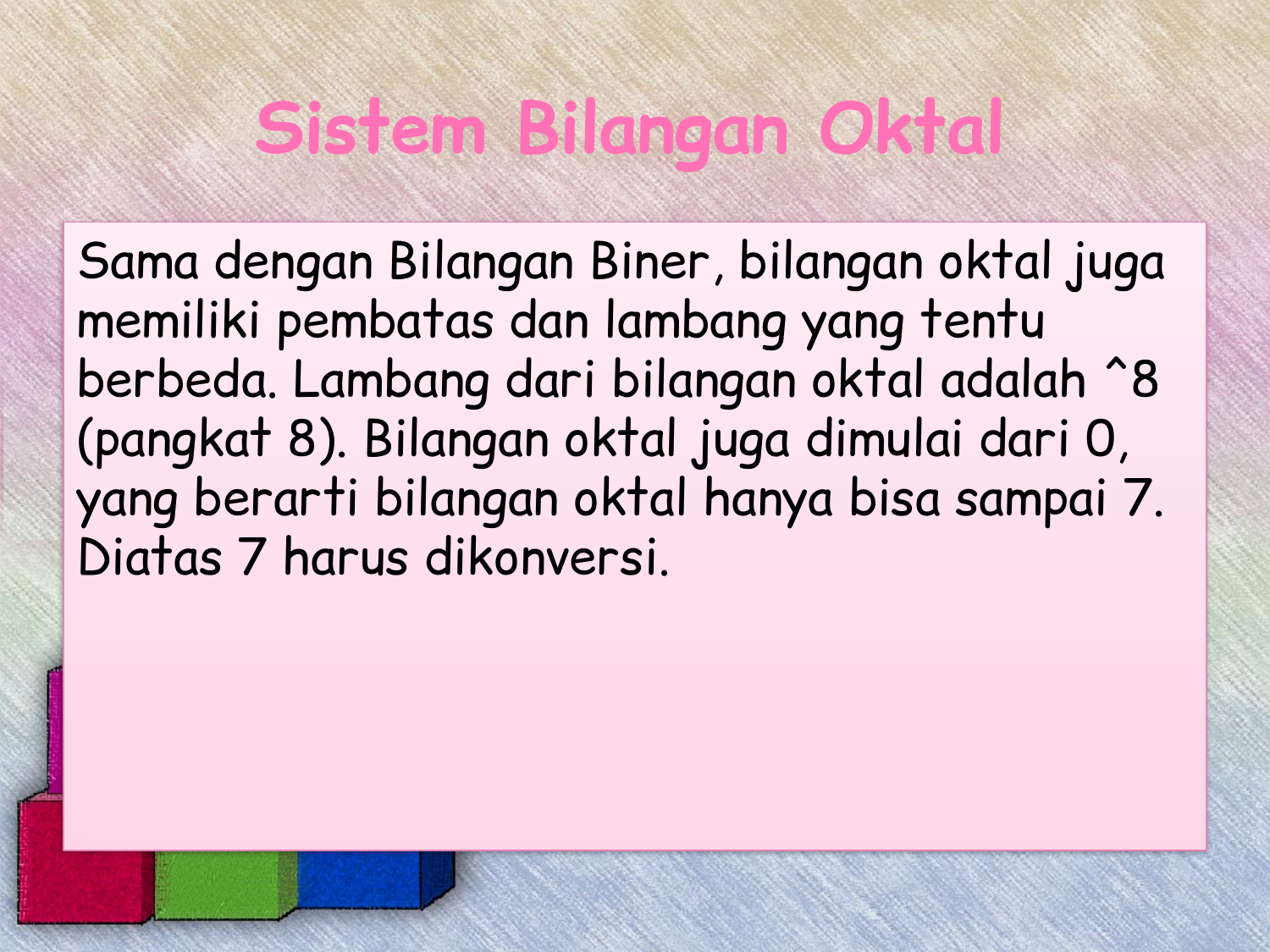

Sistem Bilangan Oktal
Sama dengan Bilangan Biner, bilangan oktal juga memiliki pembatas dan lambang yang tentu berbeda. Lambang dari bilangan oktal adalah ^8 (pangkat 8). Bilangan oktal juga dimulai dari 0, yang berarti bilangan oktal hanya bisa sampai 7. Diatas 7 harus dikonversi.